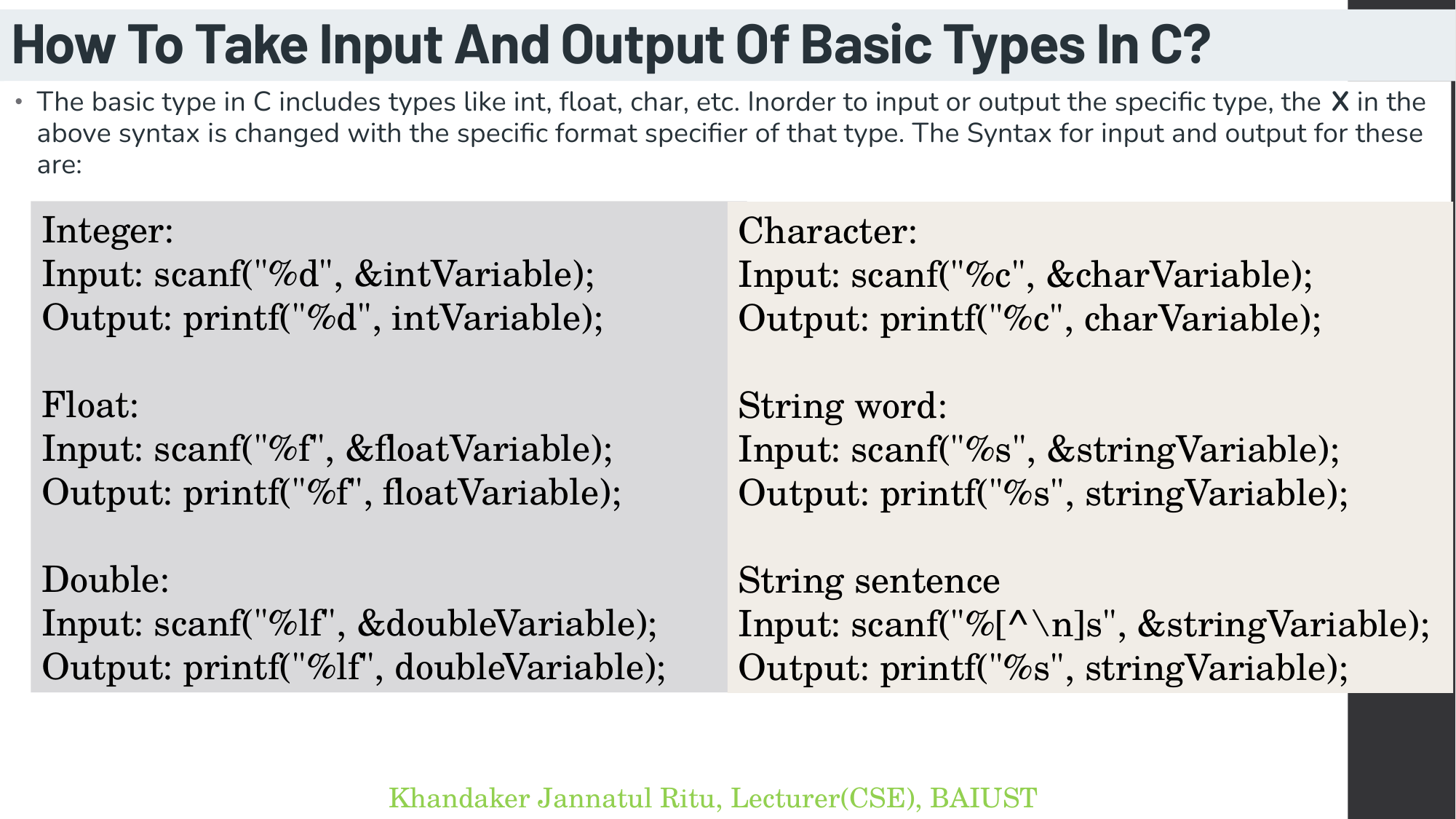

# How To Take Input And Output Of Basic Types In C?
The basic type in C includes types like int, float, char, etc. Inorder to input or output the specific type, the X in the above syntax is changed with the specific format specifier of that type. The Syntax for input and output for these are:
Integer:
Input: scanf("%d", &intVariable);
Output: printf("%d", intVariable);

Float:
Input: scanf("%f", &floatVariable);
Output: printf("%f", floatVariable);

Double:
Input: scanf("%lf", &doubleVariable);
Output: printf("%lf", doubleVariable);
Character:
Input: scanf("%c", &charVariable);
Output: printf("%c", charVariable);

String word:
Input: scanf("%s", &stringVariable);
Output: printf("%s", stringVariable);

String sentence
Input: scanf("%[^\n]s", &stringVariable);
Output: printf("%s", stringVariable);
Khandaker Jannatul Ritu, Lecturer(CSE), BAIUST